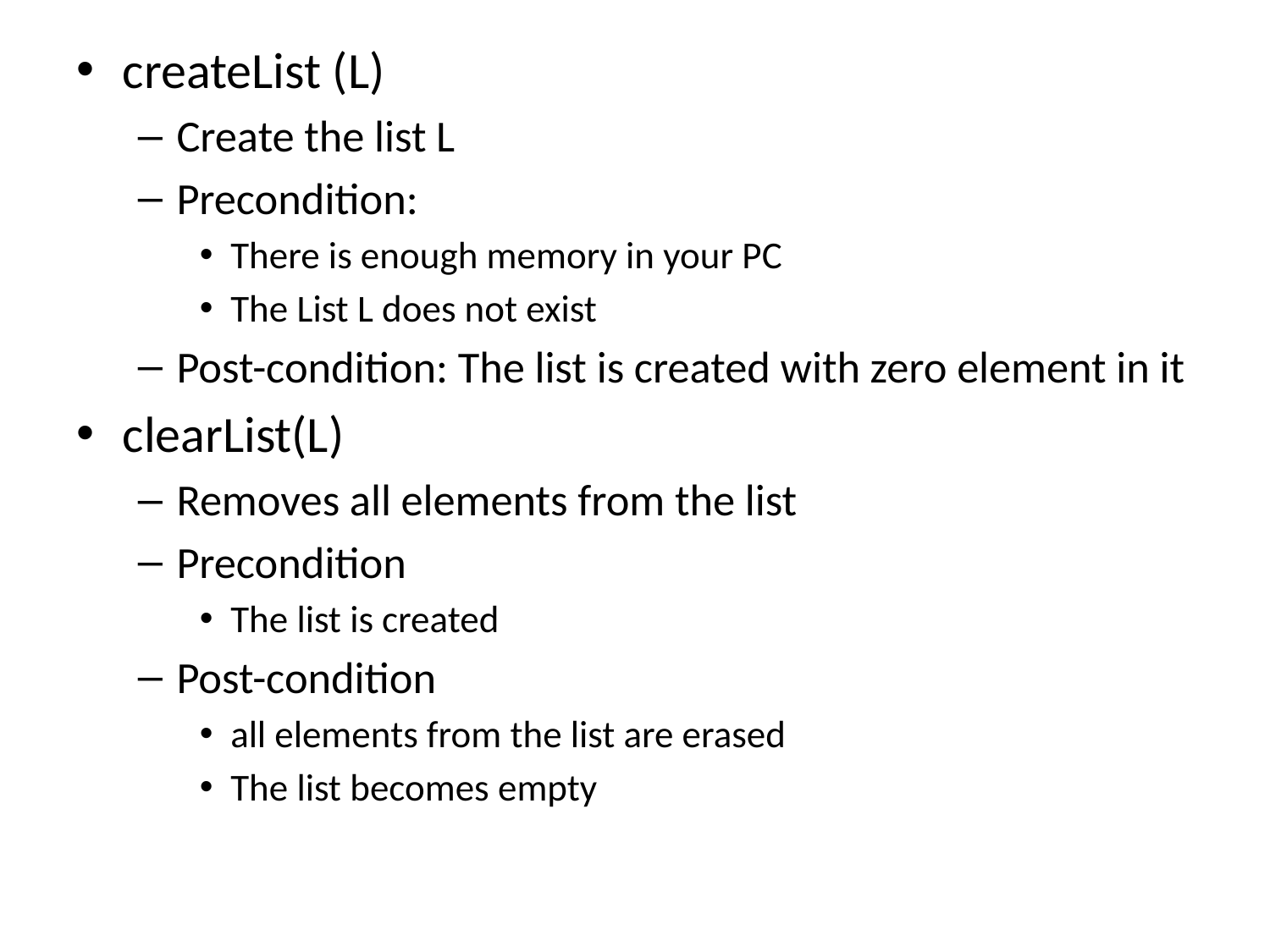

createList (L)
Create the list L
Precondition:
There is enough memory in your PC
The List L does not exist
Post-condition: The list is created with zero element in it
clearList(L)
Removes all elements from the list
Precondition
The list is created
Post-condition
all elements from the list are erased
The list becomes empty